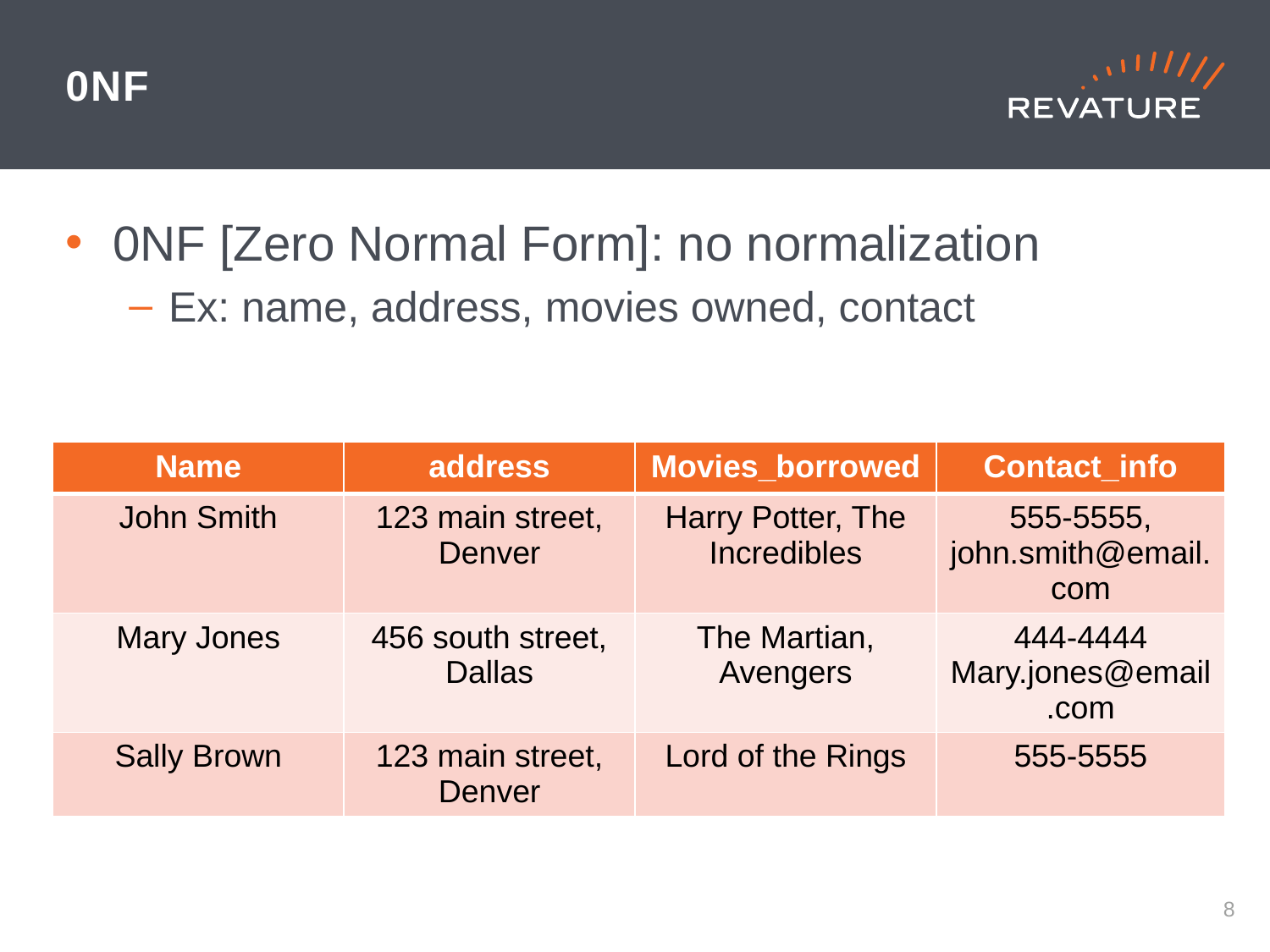

# 0NF
0NF [Zero Normal Form]: no normalization
Ex: name, address, movies owned, contact
| Name | address | Movies\_borrowed | Contact\_info |
| --- | --- | --- | --- |
| John Smith | 123 main street, Denver | Harry Potter, The Incredibles | 555-5555, john.smith@email.com |
| Mary Jones | 456 south street, Dallas | The Martian, Avengers | 444-4444 Mary.jones@email.com |
| Sally Brown | 123 main street, Denver | Lord of the Rings | 555-5555 |
8